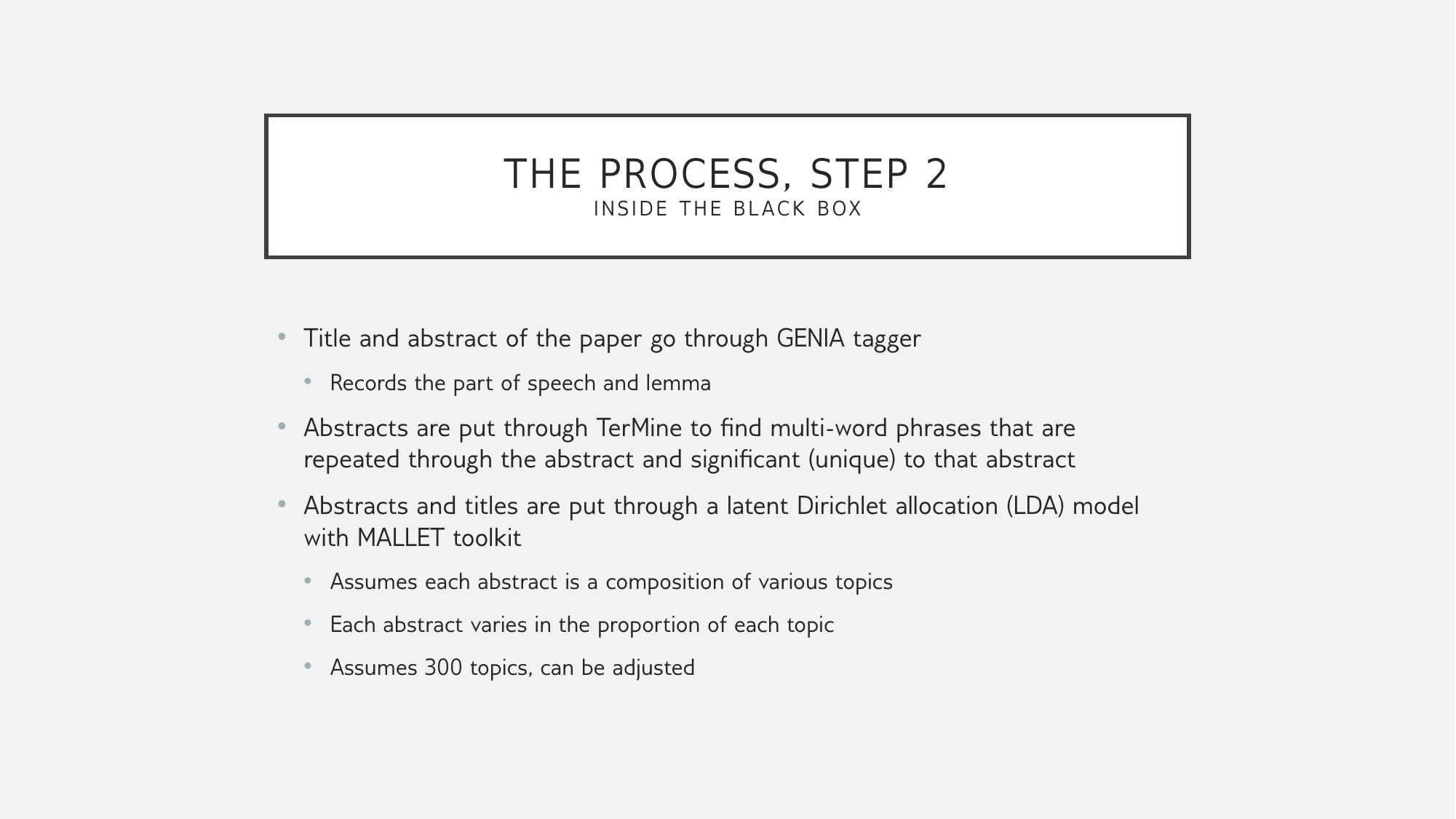

# The process, step 2 inside the black box
Title and abstract of the paper go through GENIA tagger
Records the part of speech and lemma
Abstracts are put through TerMine to find multi-word phrases that are repeated through the abstract and significant (unique) to that abstract
Abstracts and titles are put through a latent Dirichlet allocation (LDA) model with MALLET toolkit
Assumes each abstract is a composition of various topics
Each abstract varies in the proportion of each topic
Assumes 300 topics, can be adjusted